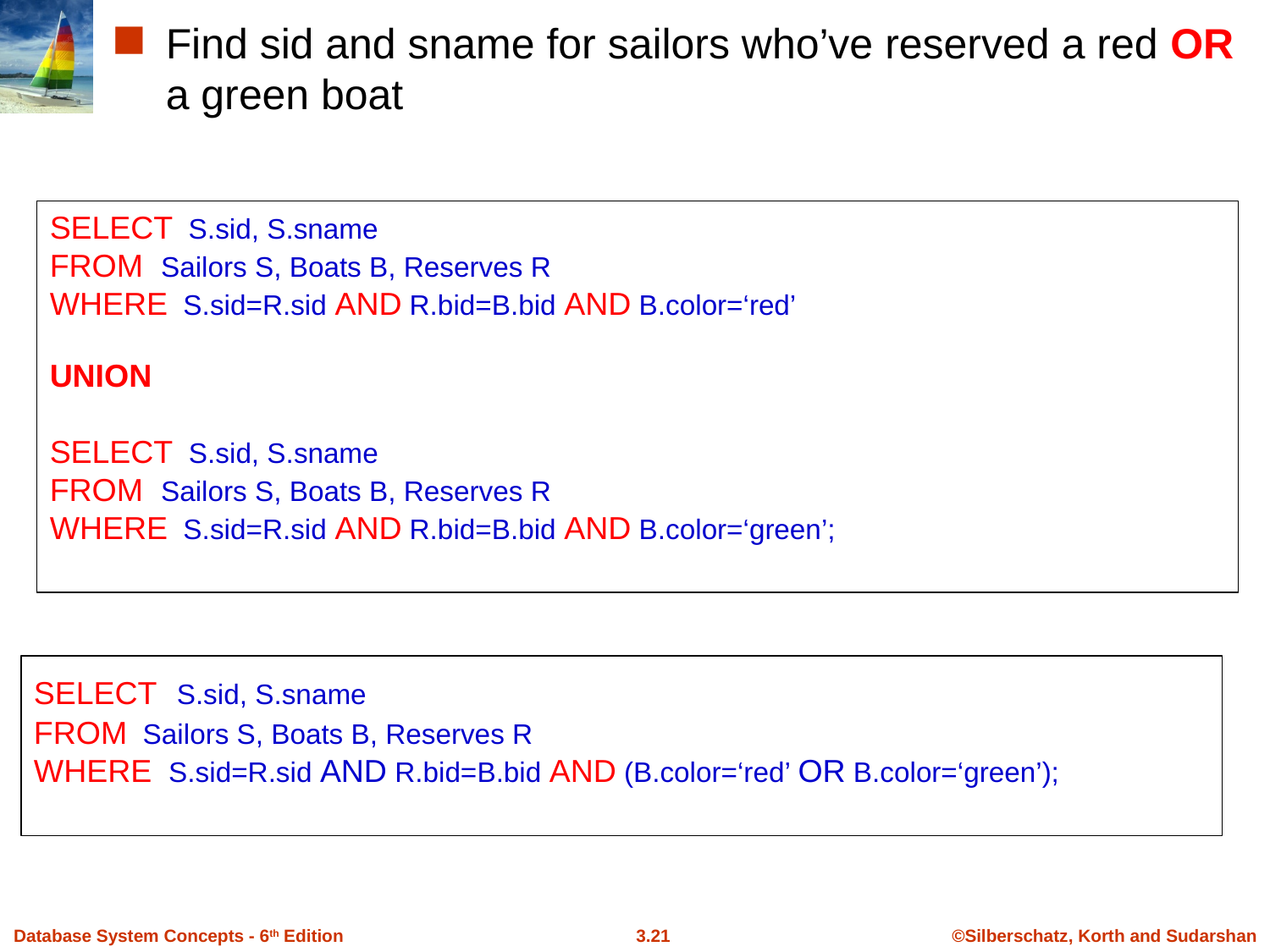

Find sid and sname for sailors who’ve reserved a red OR a green boat
SELECT  S.sid, S.sname
FROM  Sailors S, Boats B, Reserves R
WHERE  S.sid=R.sid AND R.bid=B.bid AND B.color=‘red’

UNION

SELECT  S.sid, S.sname
FROM  Sailors S, Boats B, Reserves R
WHERE  S.sid=R.sid AND R.bid=B.bid AND B.color=‘green’;
SELECT  S.sid, S.sname
FROM  Sailors S, Boats B, Reserves R
WHERE  S.sid=R.sid AND R.bid=B.bid AND (B.color=‘red’ OR B.color=‘green’);